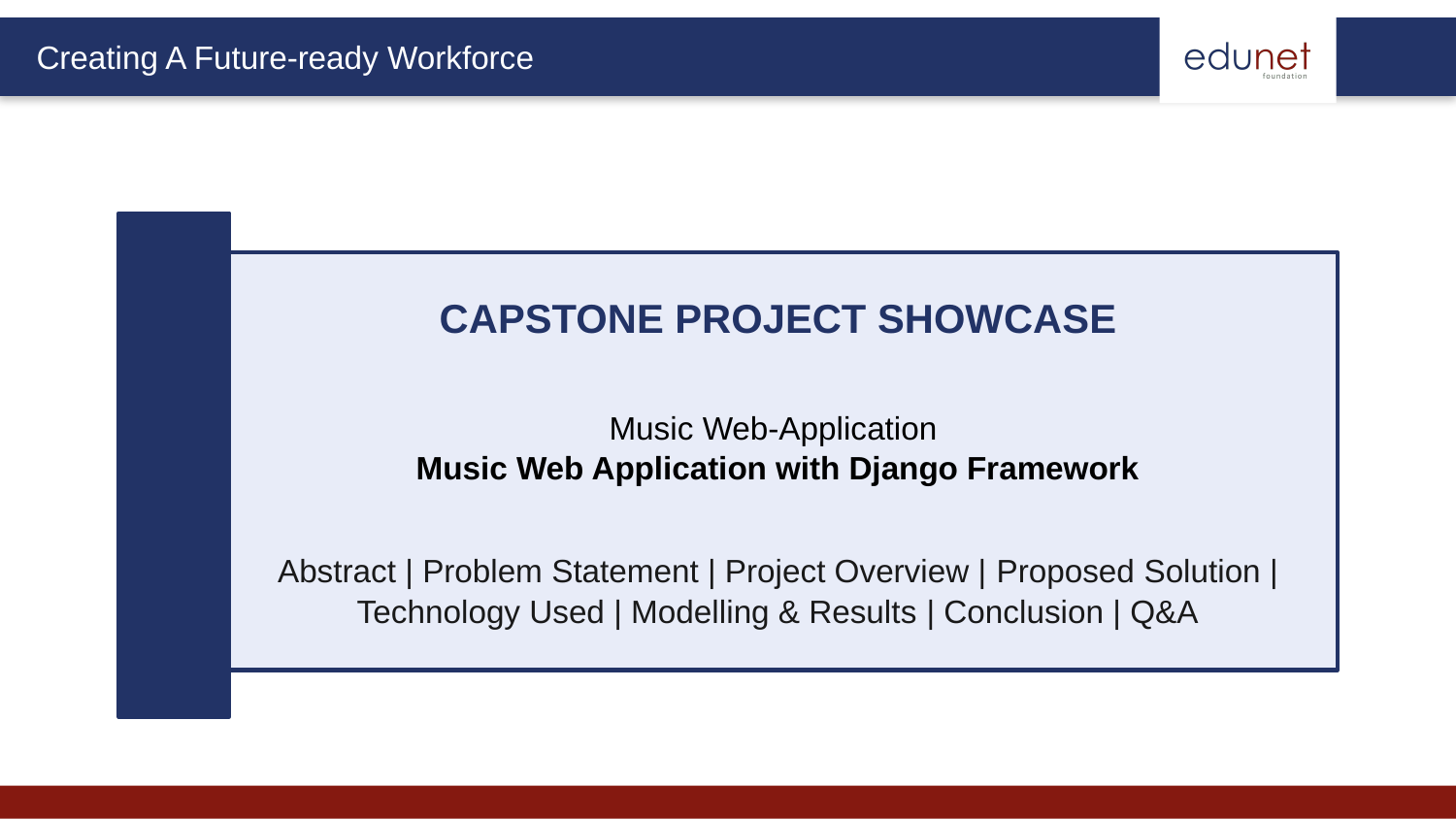

CAPSTONE PROJECT SHOWCASE
Music Web-Application
Music Web Application with Django Framework
Abstract | Problem Statement | Project Overview | Proposed Solution | Technology Used | Modelling & Results | Conclusion | Q&A